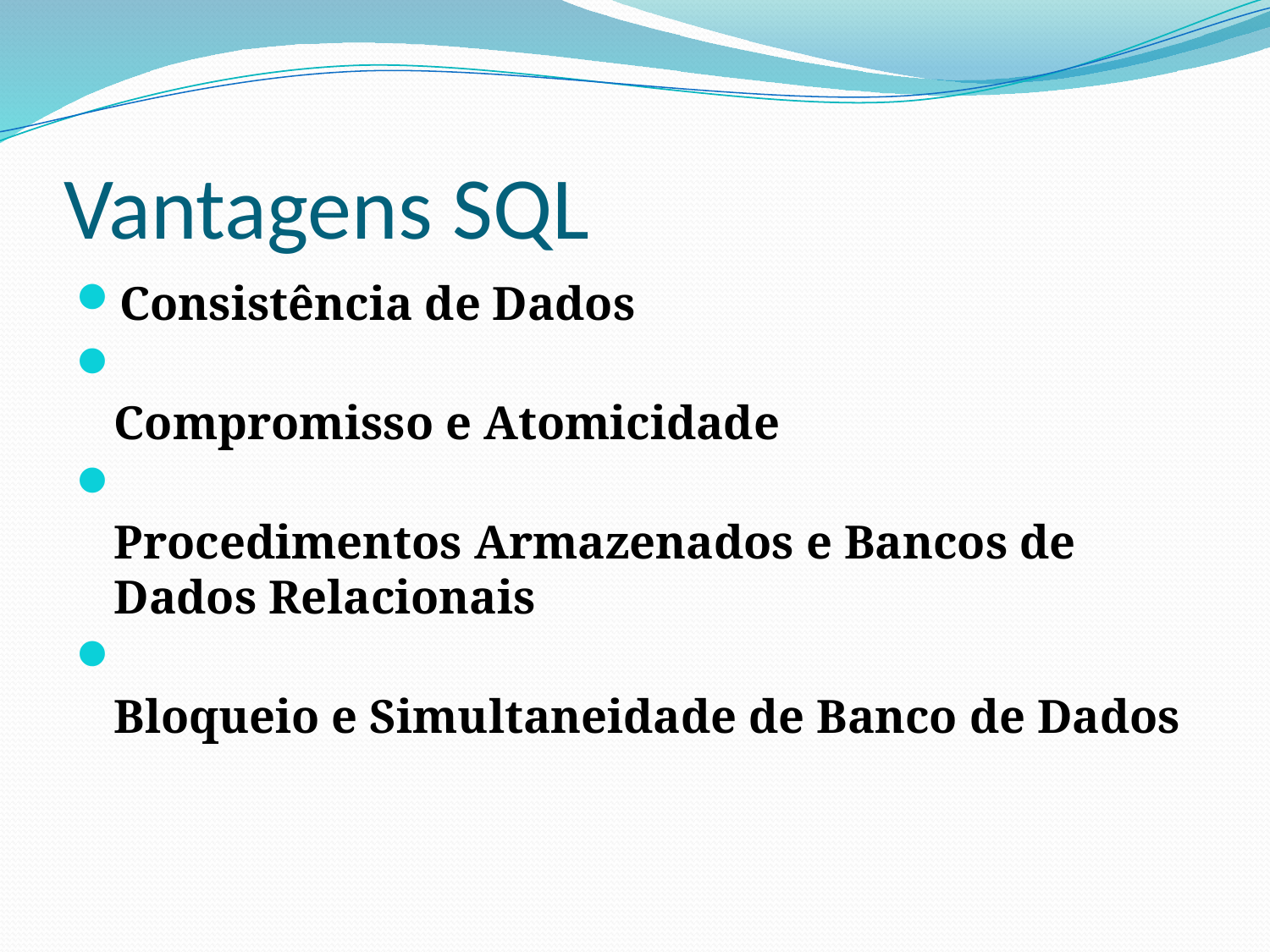

# Vantagens SQL
Consistência de Dados
Compromisso e Atomicidade
Procedimentos Armazenados e Bancos de Dados Relacionais
Bloqueio e Simultaneidade de Banco de Dados